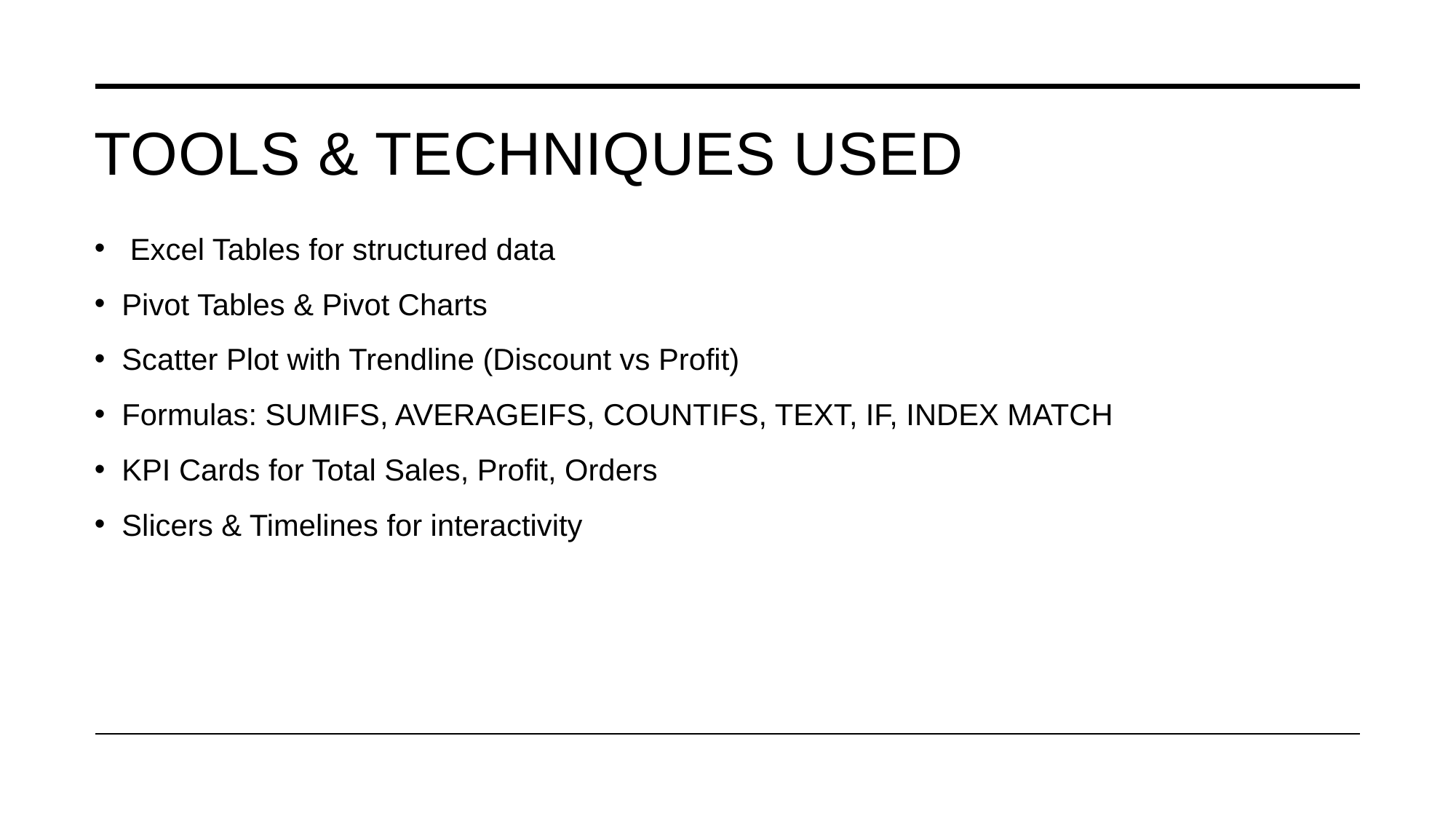

# Tools & Techniques Used
 Excel Tables for structured data
Pivot Tables & Pivot Charts
Scatter Plot with Trendline (Discount vs Profit)
Formulas: SUMIFS, AVERAGEIFS, COUNTIFS, TEXT, IF, INDEX MATCH
KPI Cards for Total Sales, Profit, Orders
Slicers & Timelines for interactivity